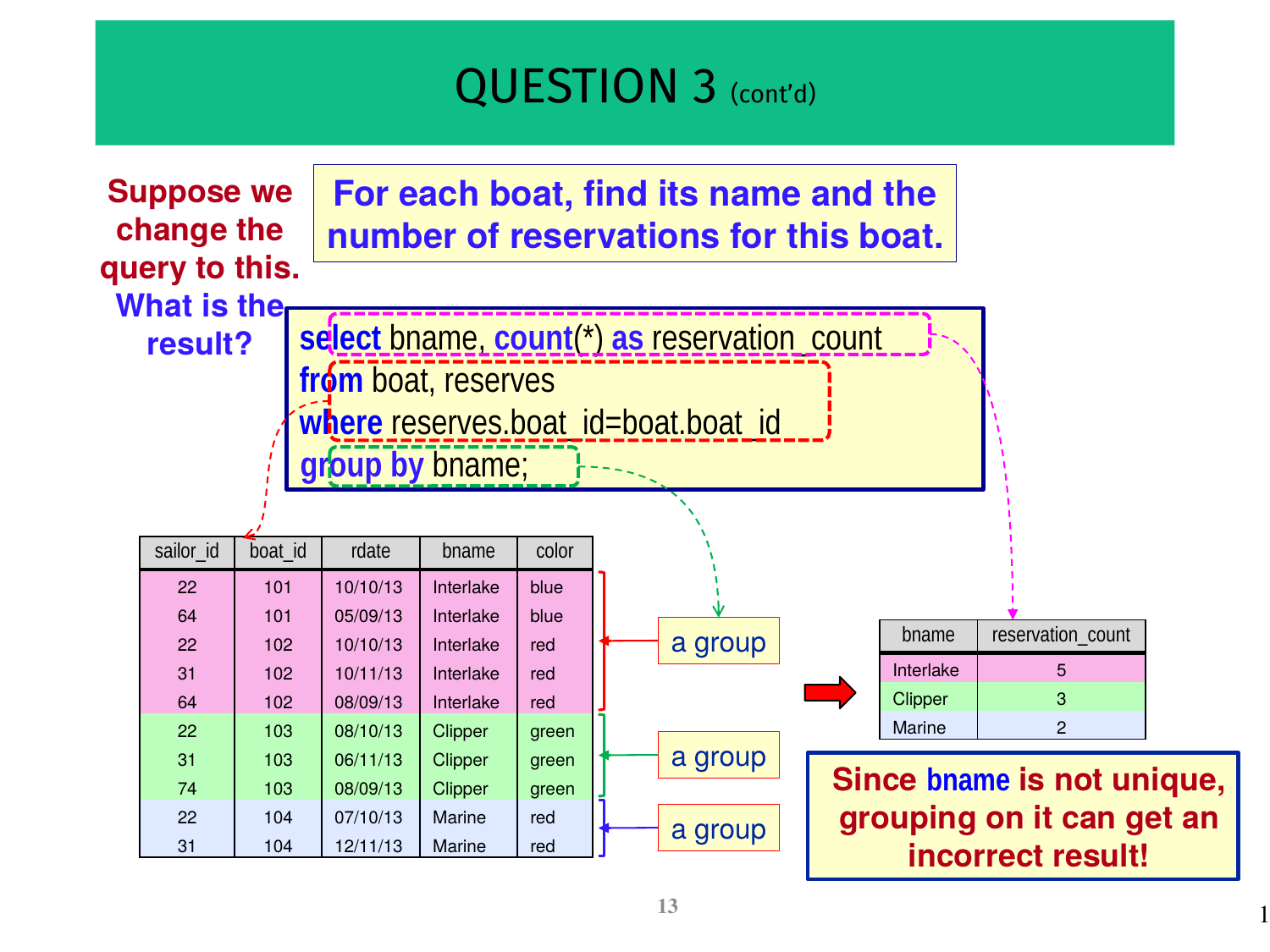

# QUESTION 3 (cont’d)
Suppose we change the query to this.
What is the result?
For each boat, find its name and the number of reservations for this boat.
select bname, count(*) as reservation_count
from boat, reserves
where reserves.boat_id=boat.boat_id
group by bname;

| sailor\_id | boat\_id | rdate | bname | color |
| --- | --- | --- | --- | --- |
| 22 | 101 | 10/10/13 | Interlake | blue |
| 64 | 101 | 05/09/13 | Interlake | blue |
| 22 | 102 | 10/10/13 | Interlake | red |
| 31 | 102 | 10/11/13 | Interlake | red |
| 64 | 102 | 08/09/13 | Interlake | red |
| 22 | 103 | 08/10/13 | Clipper | green |
| 31 | 103 | 06/11/13 | Clipper | green |
| 74 | 103 | 08/09/13 | Clipper | green |
| 22 | 104 | 07/10/13 | Marine | red |
| 31 | 104 | 12/11/13 | Marine | red |

a group

a group

a group
| bname | reservation\_count |
| --- | --- |
| Interlake | 5 |
| Clipper | 3 |
| Marine | 2 |

Since bname is not unique, grouping on it can get an incorrect result!
13